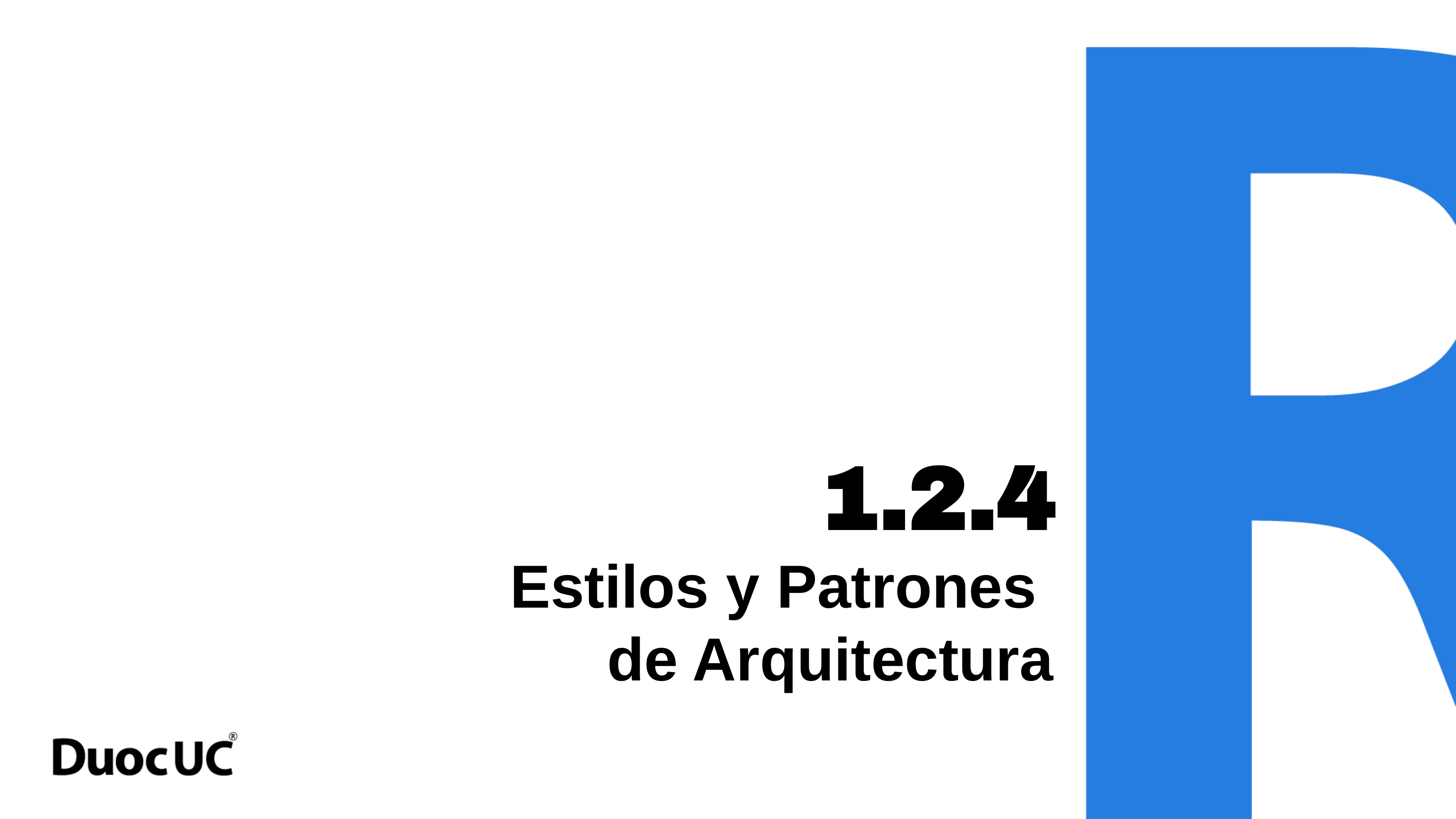

1.2.4
# Estilos y Patrones de Arquitectura